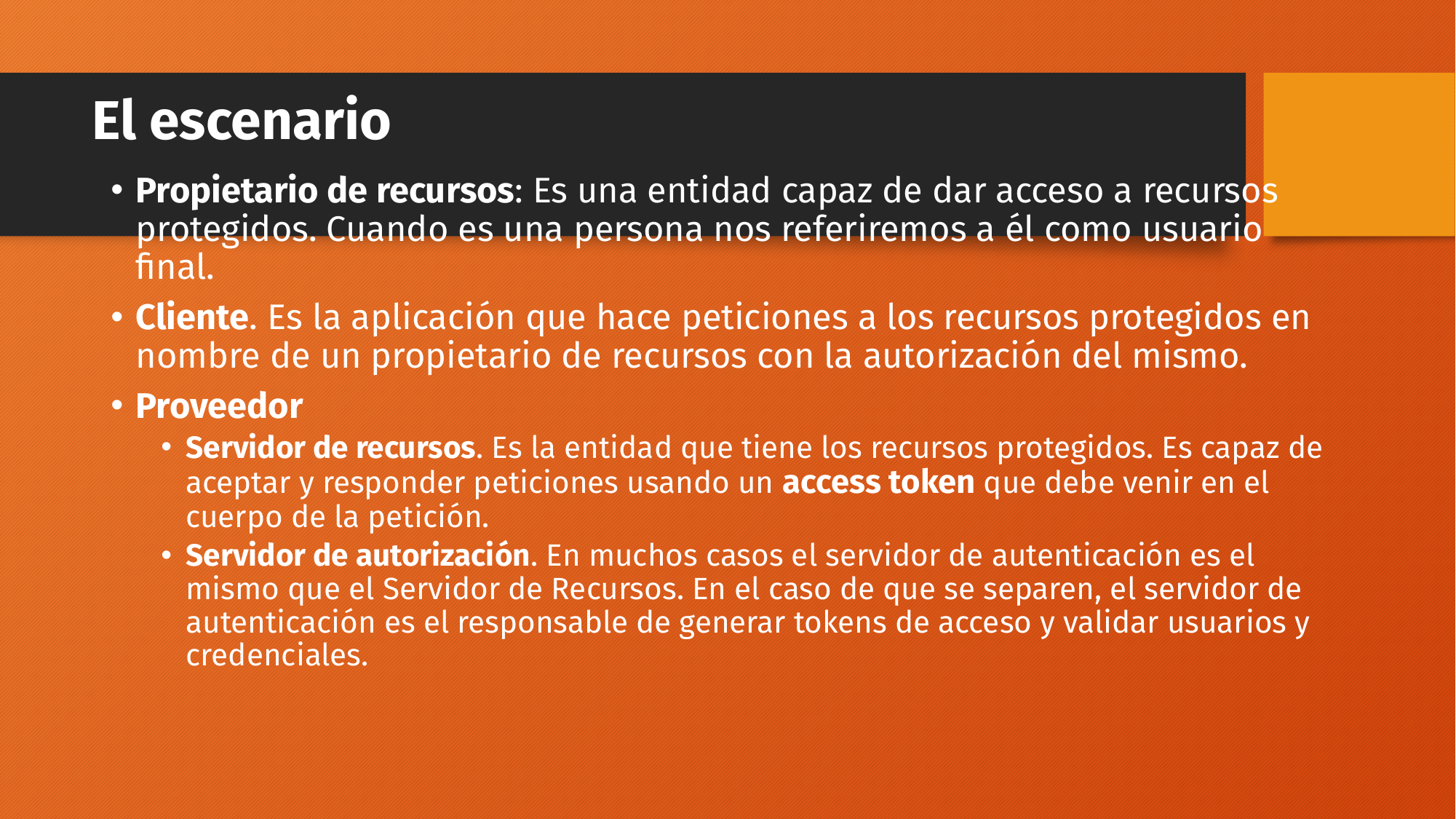

# El escenario
Propietario de recursos: Es una entidad capaz de dar acceso a recursos protegidos. Cuando es una persona nos referiremos a él como usuario final.
Cliente. Es la aplicación que hace peticiones a los recursos protegidos en nombre de un propietario de recursos con la autorización del mismo.
Proveedor
Servidor de recursos. Es la entidad que tiene los recursos protegidos. Es capaz de aceptar y responder peticiones usando un access token que debe venir en el cuerpo de la petición.
Servidor de autorización. En muchos casos el servidor de autenticación es el mismo que el Servidor de Recursos. En el caso de que se separen, el servidor de autenticación es el responsable de generar tokens de acceso y validar usuarios y credenciales.